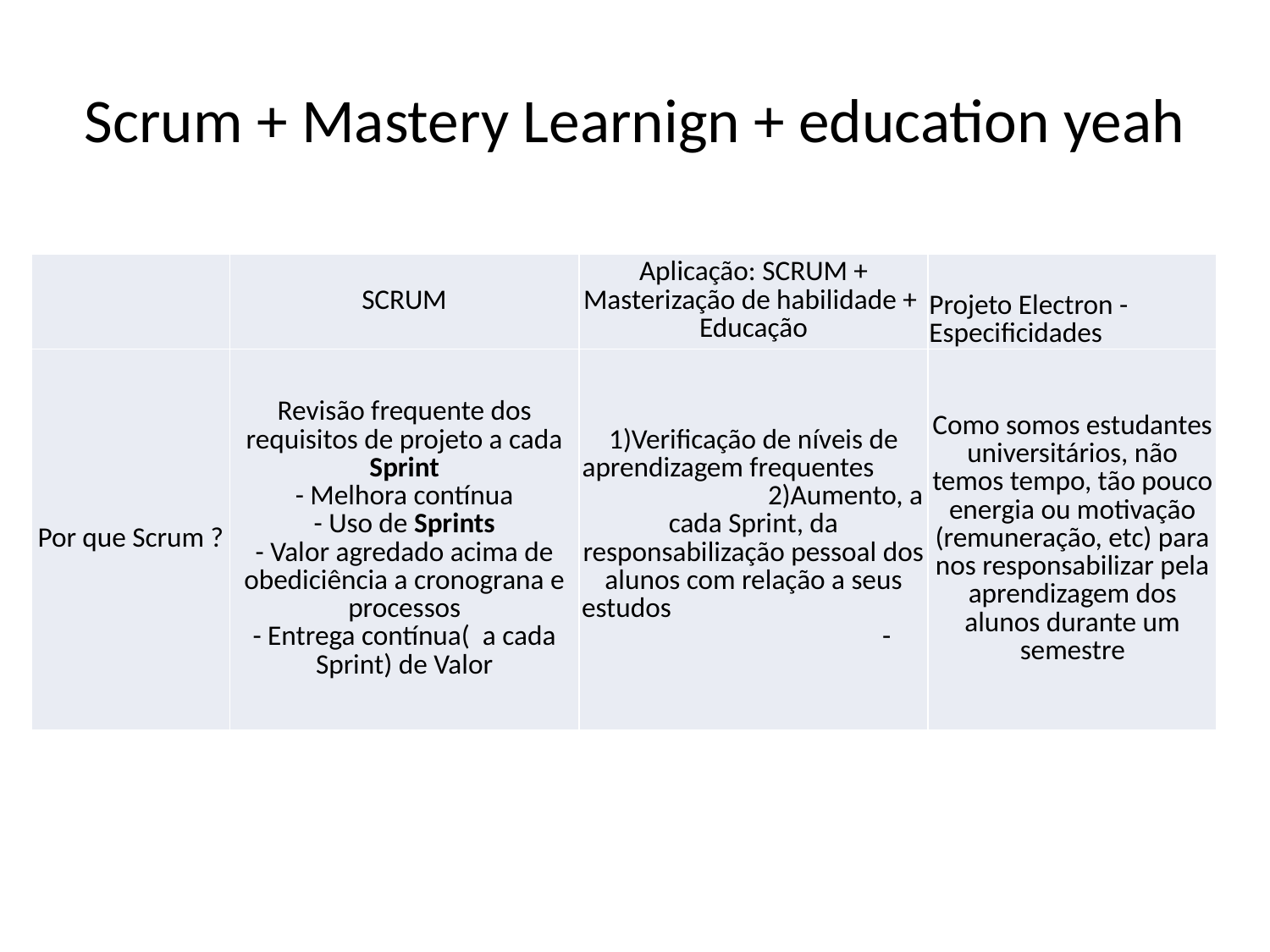

# Scrum + Mastery Learnign + education yeah
|  | SCRUM | Aplicação: SCRUM + Masterização de habilidade + Educação | Projeto Electron - Especificidades |
| --- | --- | --- | --- |
| Por que Scrum ? | Revisão frequente dos requisitos de projeto a cada Sprint - Melhora contínua - Uso de Sprints - Valor agredado acima de obediciência a cronograna e processos - Entrega contínua( a cada Sprint) de Valor | 1)Verificação de níveis de aprendizagem frequentes 2)Aumento, a cada Sprint, da responsabilização pessoal dos alunos com relação a seus estudos - | Como somos estudantes universitários, não temos tempo, tão pouco energia ou motivação (remuneração, etc) para nos responsabilizar pela aprendizagem dos alunos durante um semestre |